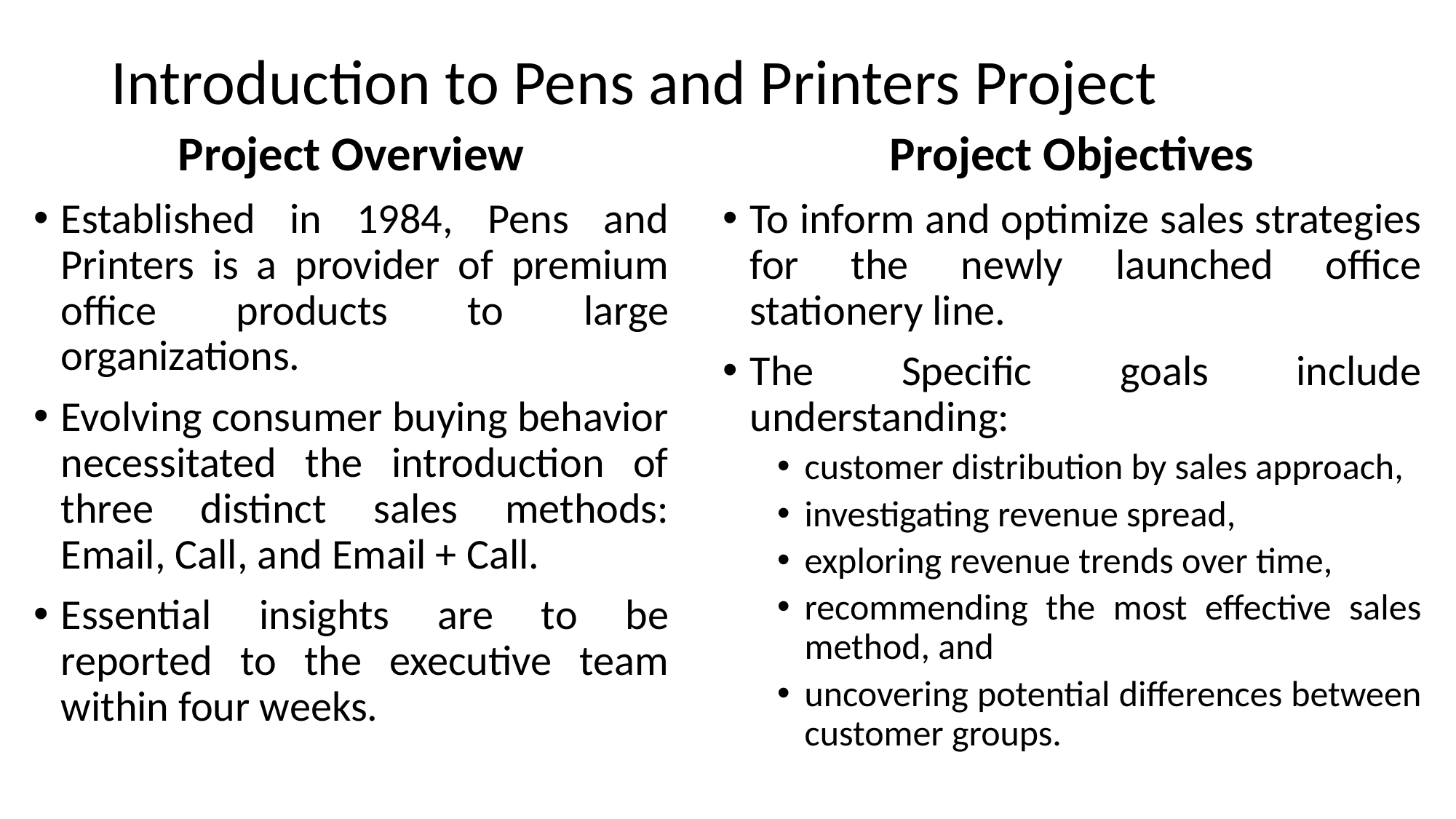

# Introduction to Pens and Printers Project
Project Overview
Established in 1984, Pens and Printers is a provider of premium office products to large organizations.
Evolving consumer buying behavior necessitated the introduction of three distinct sales methods: Email, Call, and Email + Call.
Essential insights are to be reported to the executive team within four weeks.
Project Objectives
To inform and optimize sales strategies for the newly launched office stationery line.
The Specific goals include understanding:
customer distribution by sales approach,
investigating revenue spread,
exploring revenue trends over time,
recommending the most effective sales method, and
uncovering potential differences between customer groups.